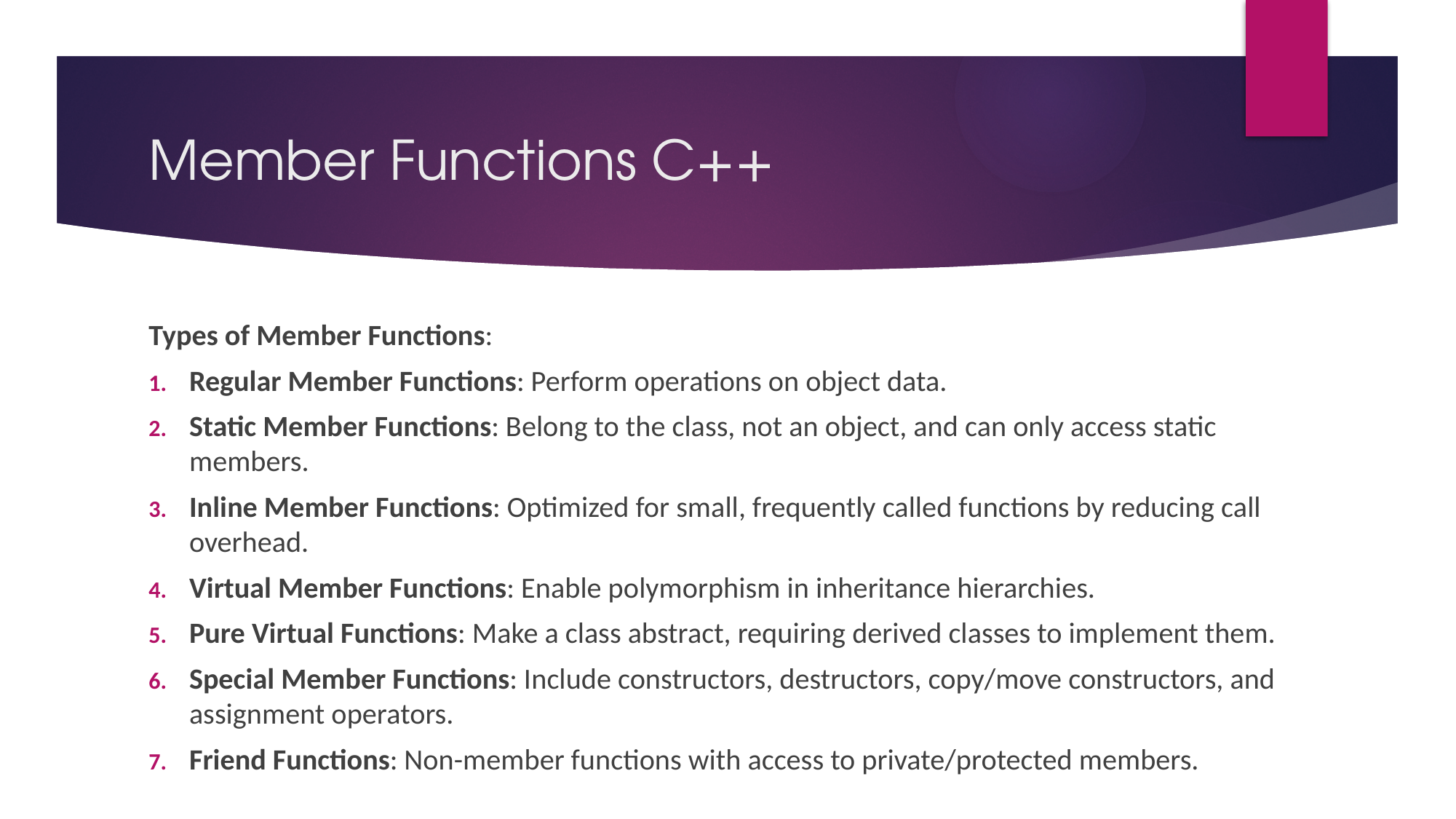

# Member Functions C++
Types of Member Functions:
Regular Member Functions: Perform operations on object data.
Static Member Functions: Belong to the class, not an object, and can only access static members.
Inline Member Functions: Optimized for small, frequently called functions by reducing call overhead.
Virtual Member Functions: Enable polymorphism in inheritance hierarchies.
Pure Virtual Functions: Make a class abstract, requiring derived classes to implement them.
Special Member Functions: Include constructors, destructors, copy/move constructors, and assignment operators.
Friend Functions: Non-member functions with access to private/protected members.